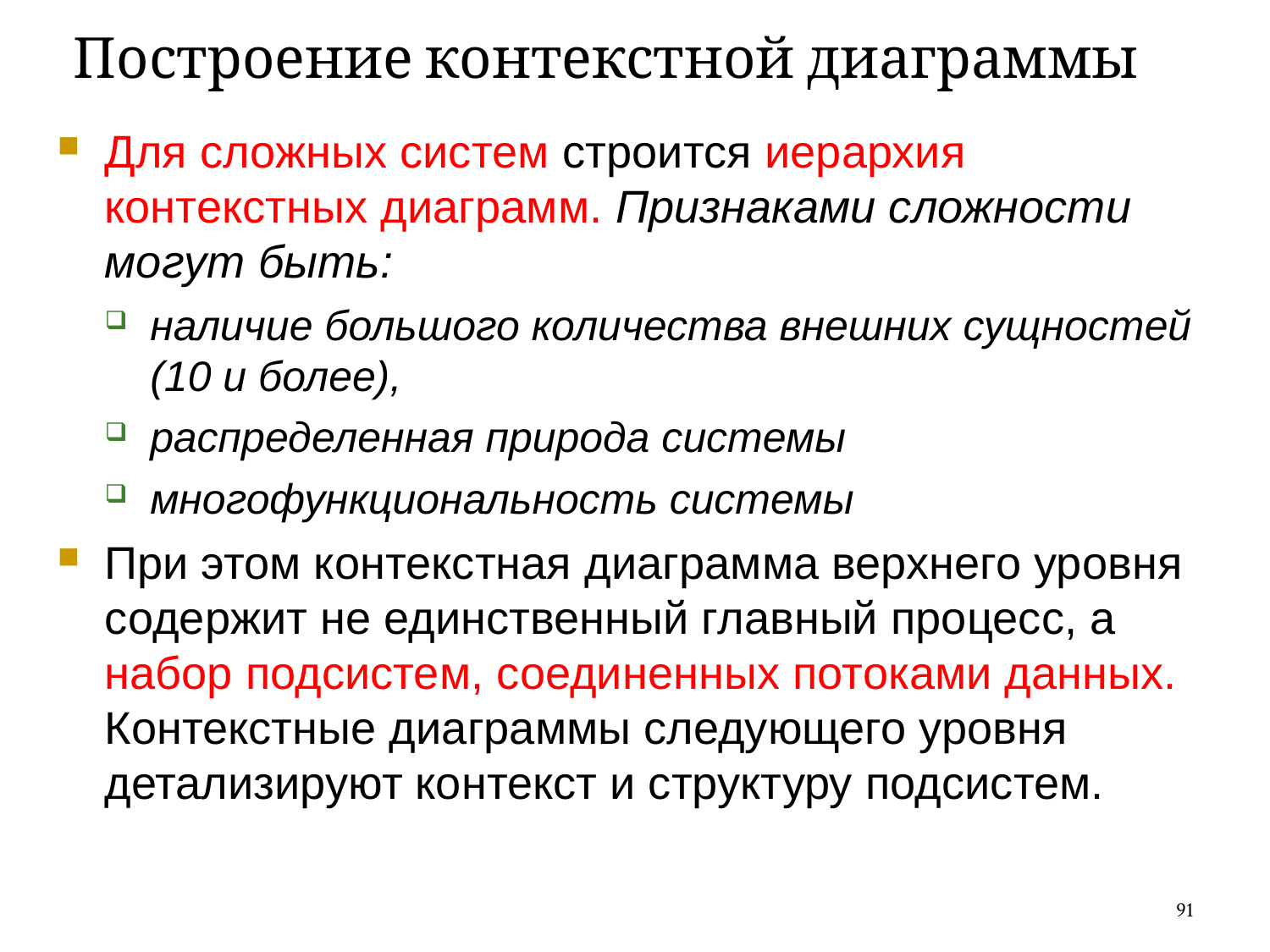

Построение контекстной диаграммы
Для сложных систем строится иерархия контекстных диаграмм. Признаками сложности могут быть:
наличие большого количества внешних сущностей (10 и более),
распределенная природа системы
многофункциональность системы
При этом контекстная диаграмма верхнего уровня содержит не единственный главный процесс, а набор подсистем, соединенных потоками данных. Контекстные диаграммы следующего уровня детализируют контекст и структуру подсистем.
91